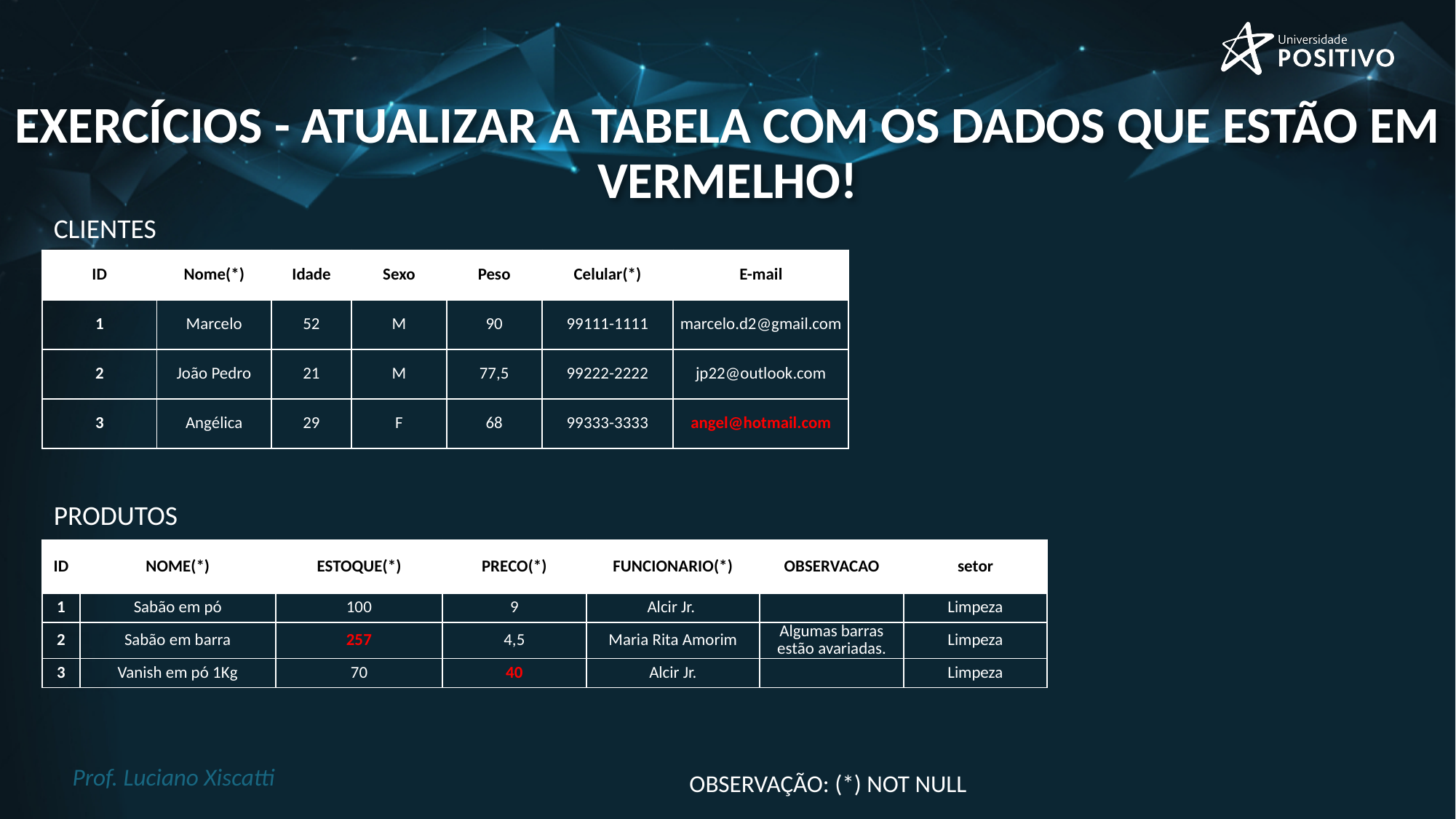

# Exercícios - Atualizar a tabela com os dados que estão em vermelho!
CLIENTES
| ID | Nome(\*) | Idade | Sexo | Peso | Celular(\*) | E-mail |
| --- | --- | --- | --- | --- | --- | --- |
| 1 | Marcelo | 52 | M | 90 | 99111-1111 | marcelo.d2@gmail.com |
| 2 | João Pedro | 21 | M | 77,5 | 99222-2222 | jp22@outlook.com |
| 3 | Angélica | 29 | F | 68 | 99333-3333 | angel@hotmail.com |
PRODUTOS
| ID | NOME(\*) | ESTOQUE(\*) | PRECO(\*) | FUNCIONARIO(\*) | OBSERVACAO | setor |
| --- | --- | --- | --- | --- | --- | --- |
| 1 | Sabão em pó | 100 | 9 | Alcir Jr. |  | Limpeza |
| 2 | Sabão em barra | 257 | 4,5 | Maria Rita Amorim | Algumas barras estão avariadas. | Limpeza |
| 3 | Vanish em pó 1Kg | 70 | 40 | Alcir Jr. |  | Limpeza |
OBSERVAÇÃO: (*) NOT NULL